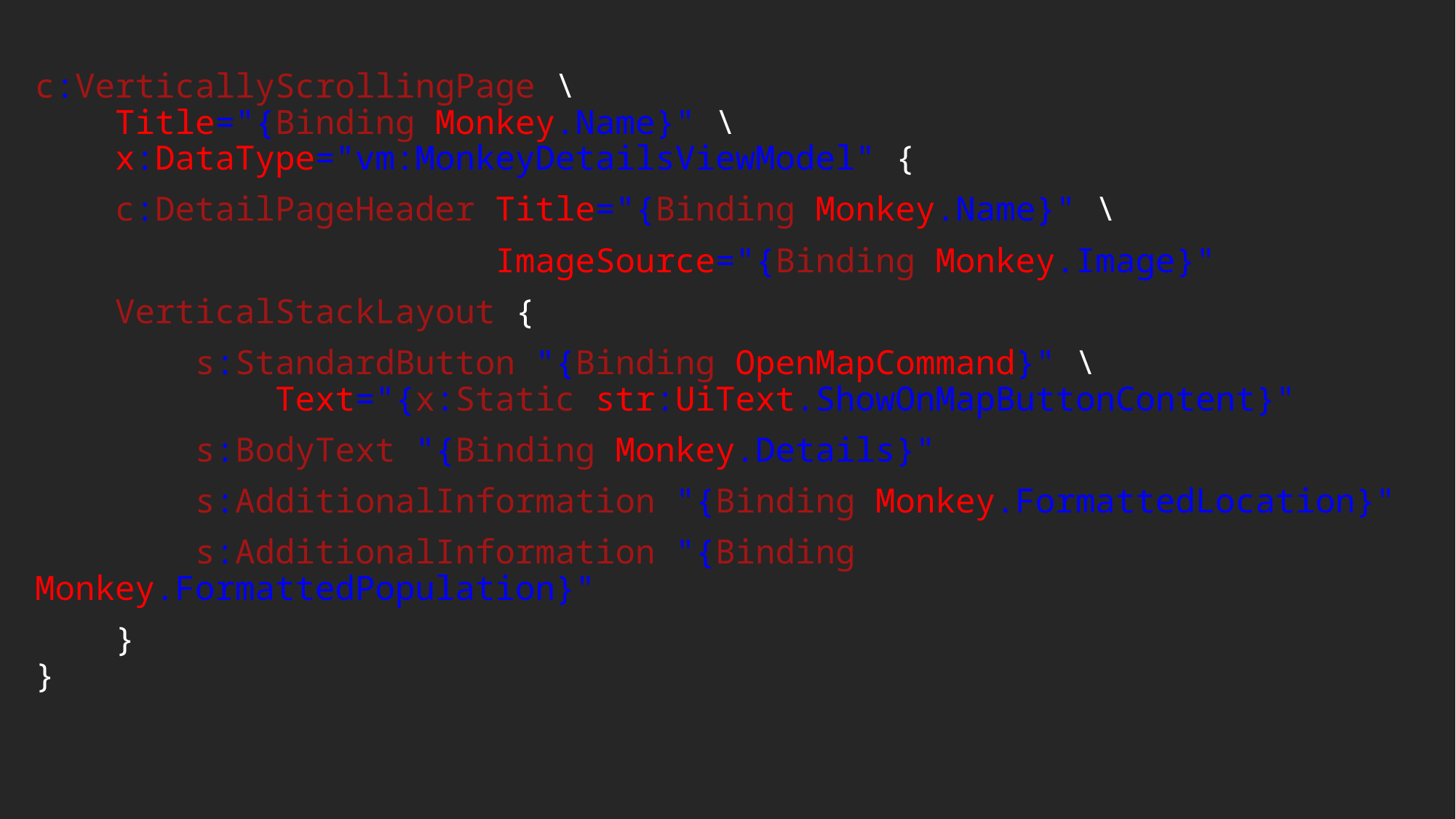

c:VerticallyScrollingPage \
    Title="{Binding Monkey.Name}" \
    x:DataType="vm:MonkeyDetailsViewModel" {
    c:DetailPageHeader Title="{Binding Monkey.Name}" \
                       ImageSource="{Binding Monkey.Image}"
    VerticalStackLayout {
        s:StandardButton "{Binding OpenMapCommand}" \
            Text="{x:Static str:UiText.ShowOnMapButtonContent}"
        s:BodyText "{Binding Monkey.Details}"
        s:AdditionalInformation "{Binding Monkey.FormattedLocation}"
        s:AdditionalInformation "{Binding Monkey.FormattedPopulation}"
    }
}